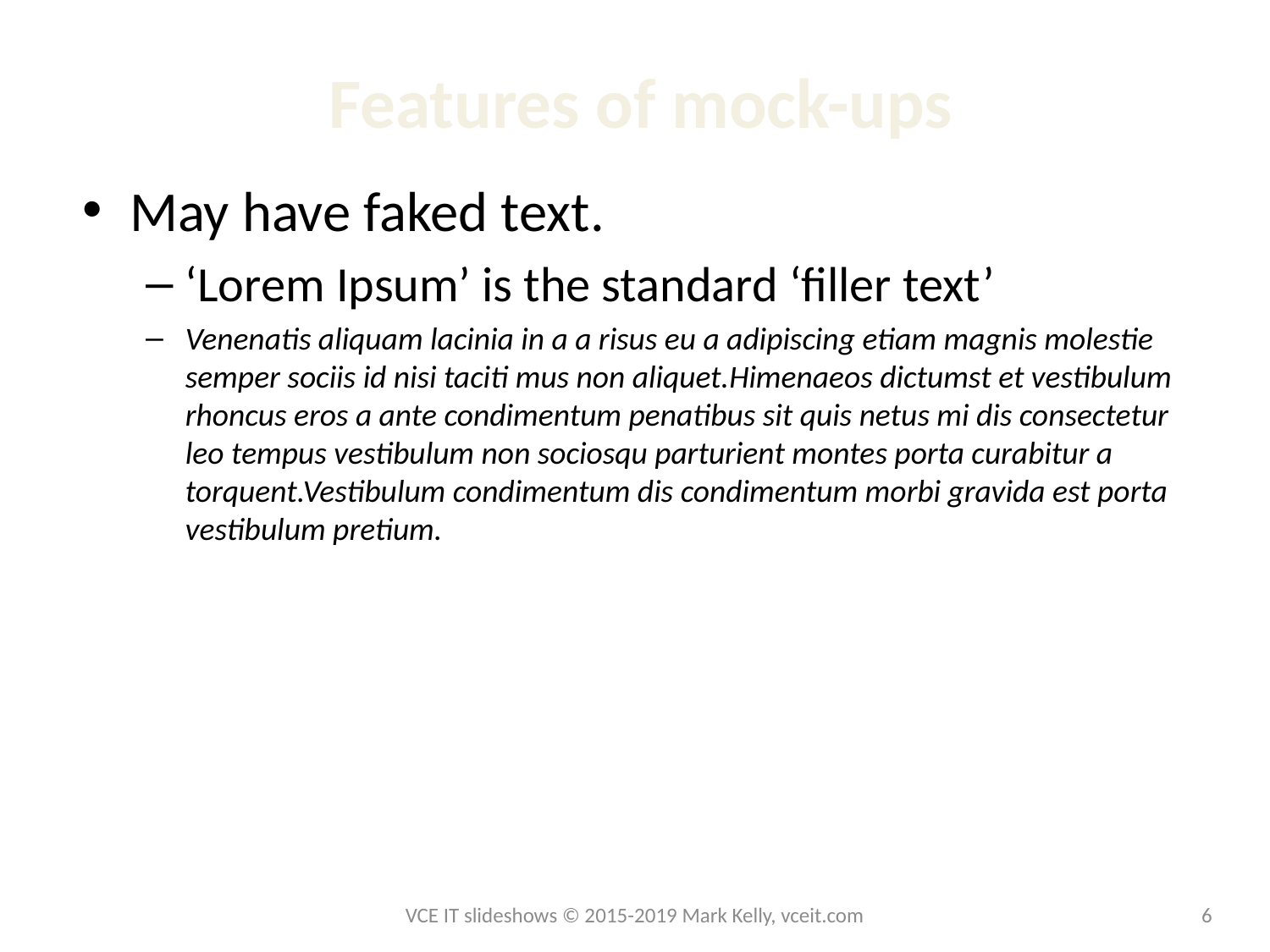

Features of mock-ups
May have faked text.
‘Lorem Ipsum’ is the standard ‘filler text’
Venenatis aliquam lacinia in a a risus eu a adipiscing etiam magnis molestie semper sociis id nisi taciti mus non aliquet.Himenaeos dictumst et vestibulum rhoncus eros a ante condimentum penatibus sit quis netus mi dis consectetur leo tempus vestibulum non sociosqu parturient montes porta curabitur a torquent.Vestibulum condimentum dis condimentum morbi gravida est porta vestibulum pretium.
VCE IT slideshows © 2015-2019 Mark Kelly, vceit.com
6